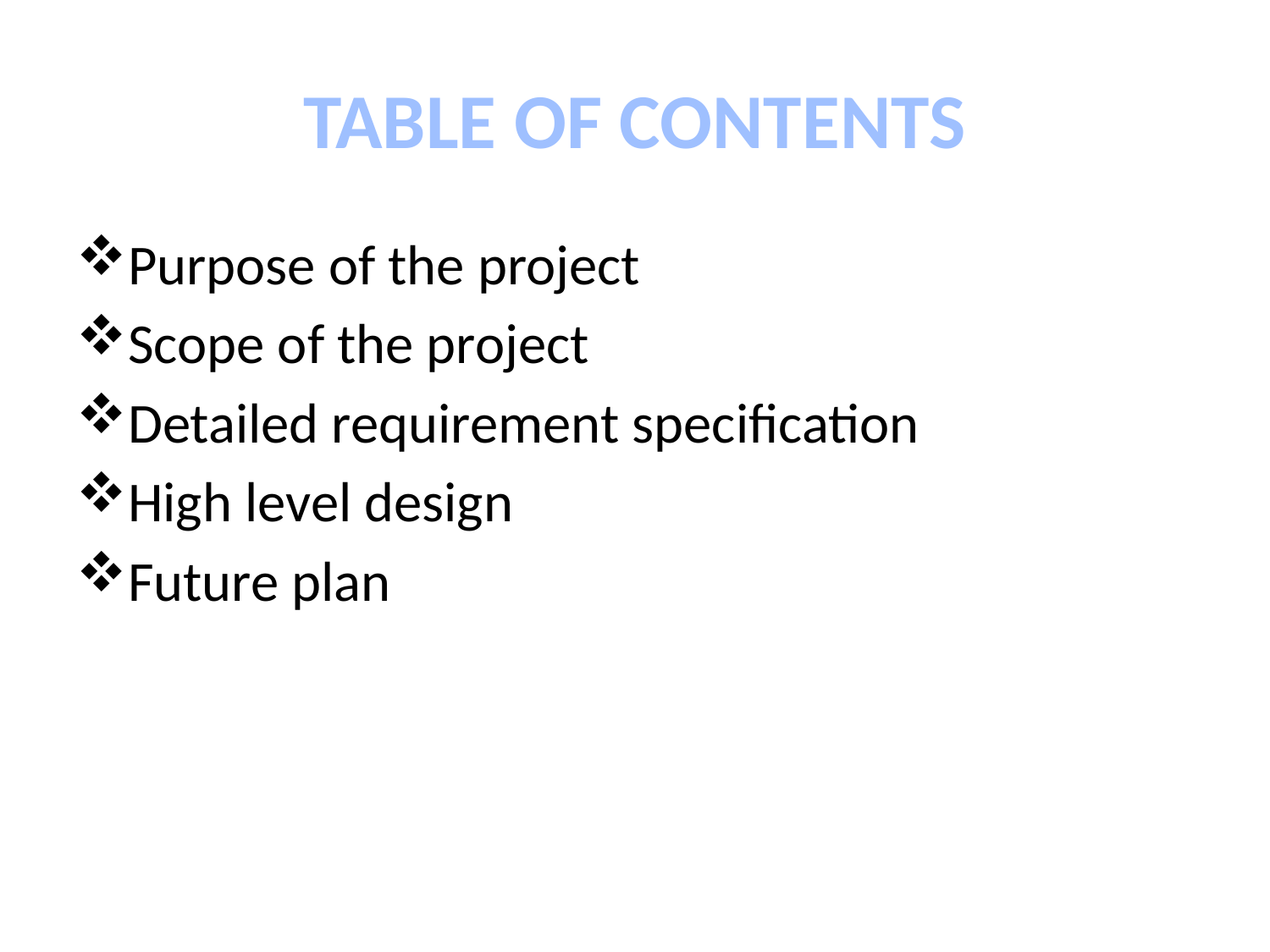

# TABLE OF CONTENTS
Purpose of the project
Scope of the project
Detailed requirement specification
High level design
Future plan